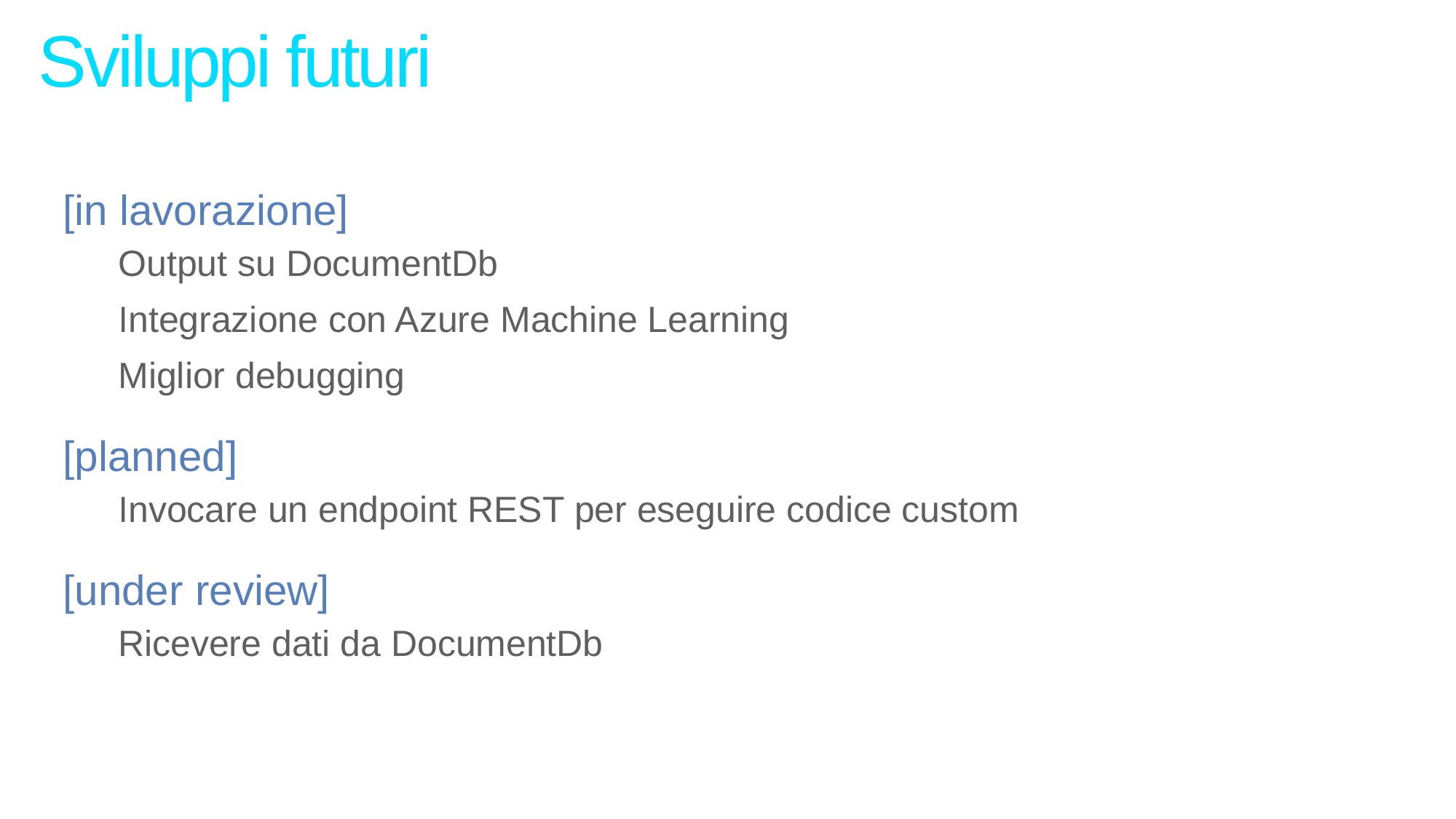

# Sviluppi futuri
[in lavorazione]
Output su DocumentDb
Integrazione con Azure Machine Learning
Miglior debugging
[planned]
Invocare un endpoint REST per eseguire codice custom
[under review]
Ricevere dati da DocumentDb